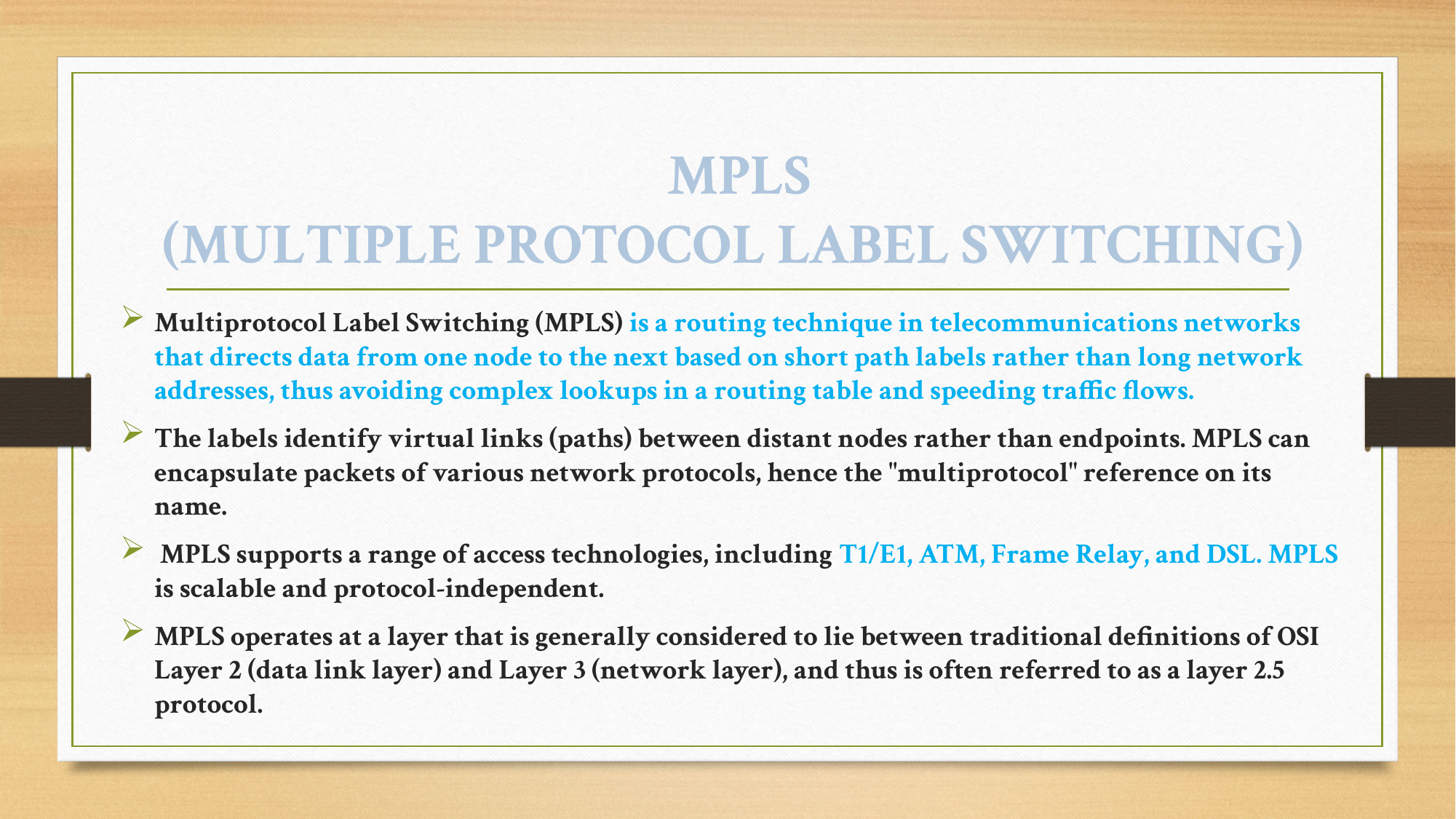

# MPLS (MULTIPLE PROTOCOL LABEL SWITCHING)
Multiprotocol Label Switching (MPLS) is a routing technique in telecommunications networks that directs data from one node to the next based on short path labels rather than long network addresses, thus avoiding complex lookups in a routing table and speeding traffic flows.
The labels identify virtual links (paths) between distant nodes rather than endpoints. MPLS can encapsulate packets of various network protocols, hence the "multiprotocol" reference on its name.
 MPLS supports a range of access technologies, including T1/E1, ATM, Frame Relay, and DSL. MPLS is scalable and protocol-independent.
MPLS operates at a layer that is generally considered to lie between traditional definitions of OSI Layer 2 (data link layer) and Layer 3 (network layer), and thus is often referred to as a layer 2.5 protocol.